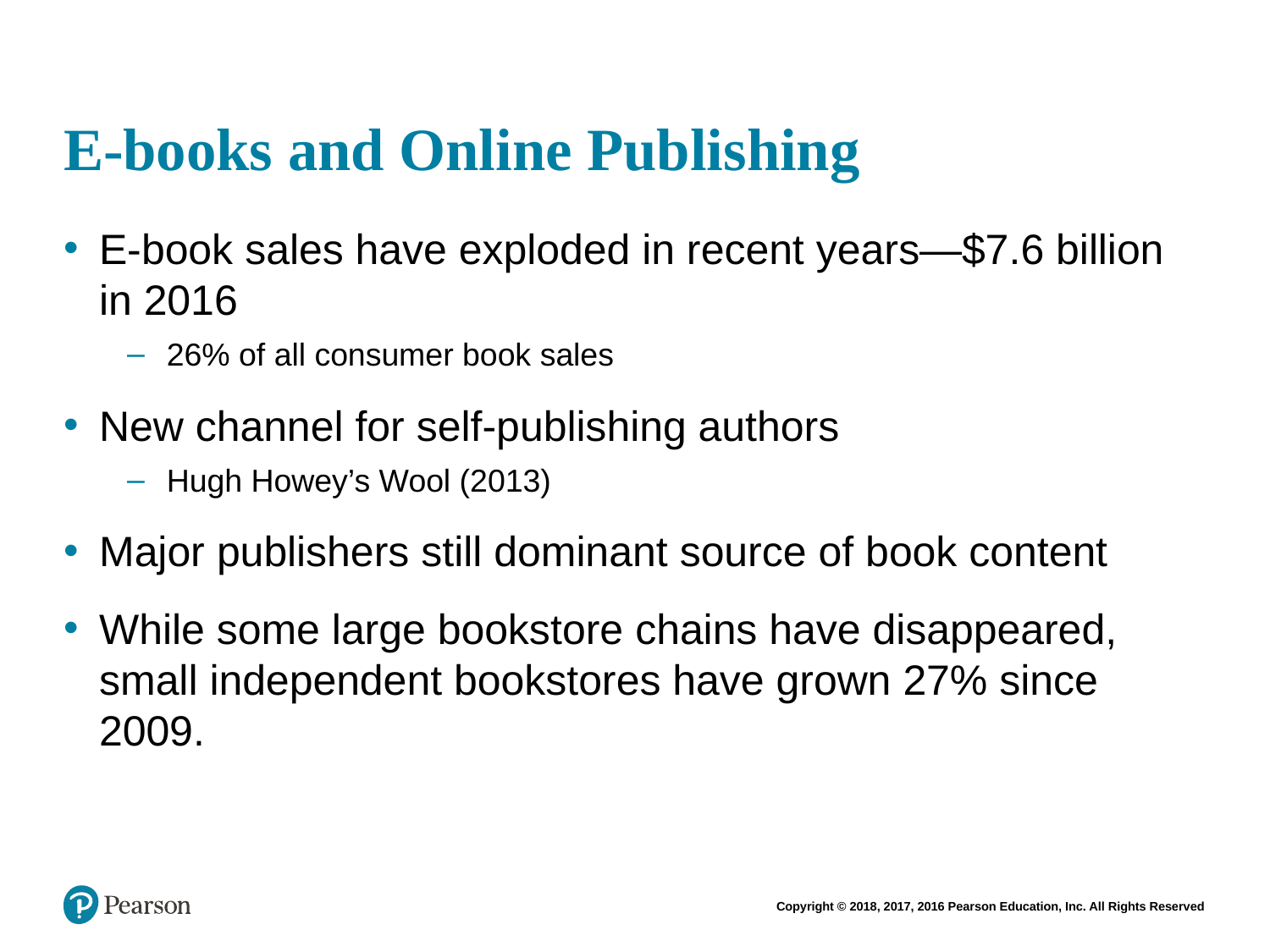

# E-books and Online Publishing
E-book sales have exploded in recent years—$7.6 billion in 2016
26% of all consumer book sales
New channel for self-publishing authors
Hugh Howey’s Wool (2013)
Major publishers still dominant source of book content
While some large bookstore chains have disappeared, small independent bookstores have grown 27% since 2009.